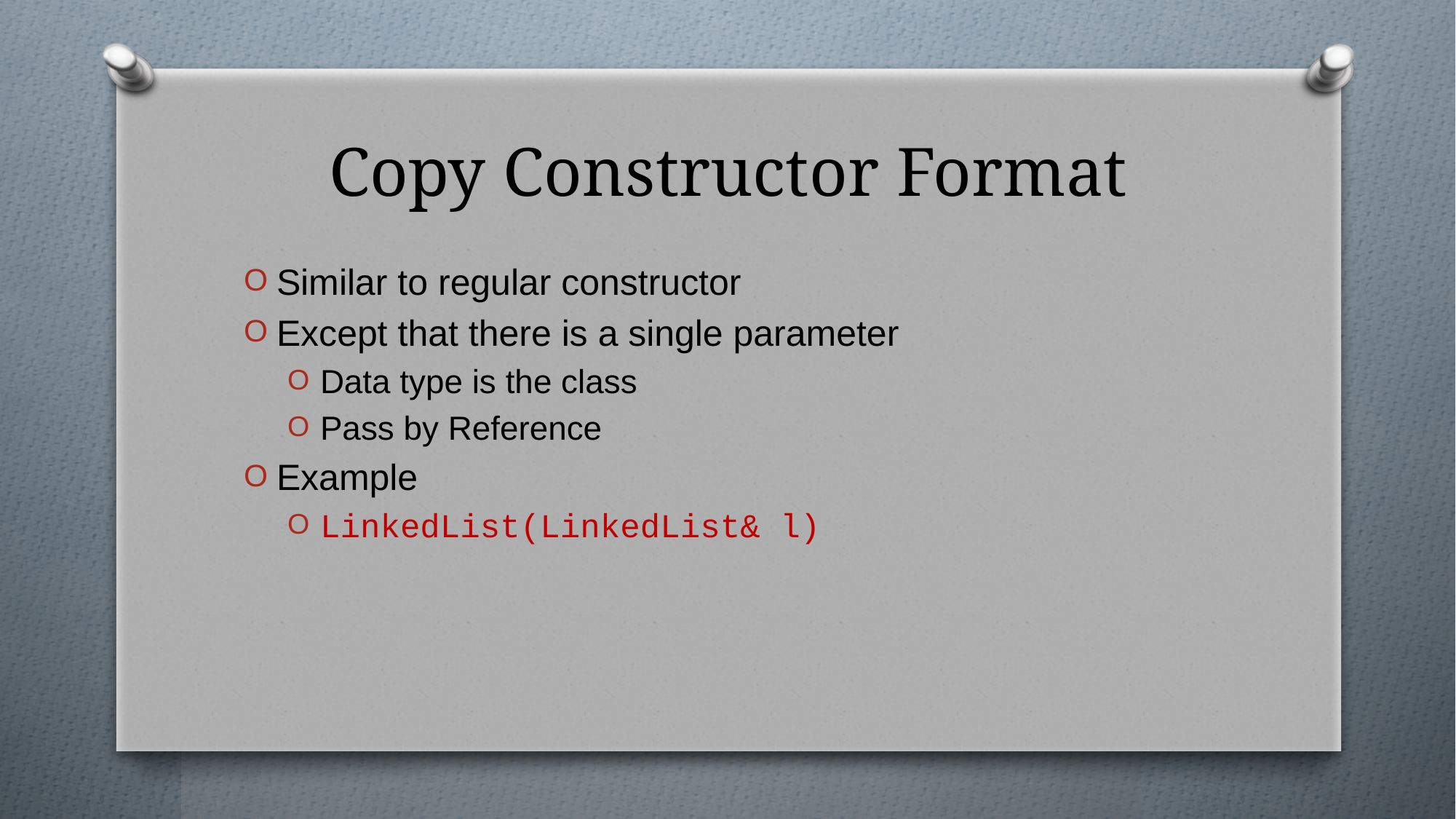

# Copy Constructor Format
Similar to regular constructor
Except that there is a single parameter
Data type is the class
Pass by Reference
Example
LinkedList(LinkedList& l)